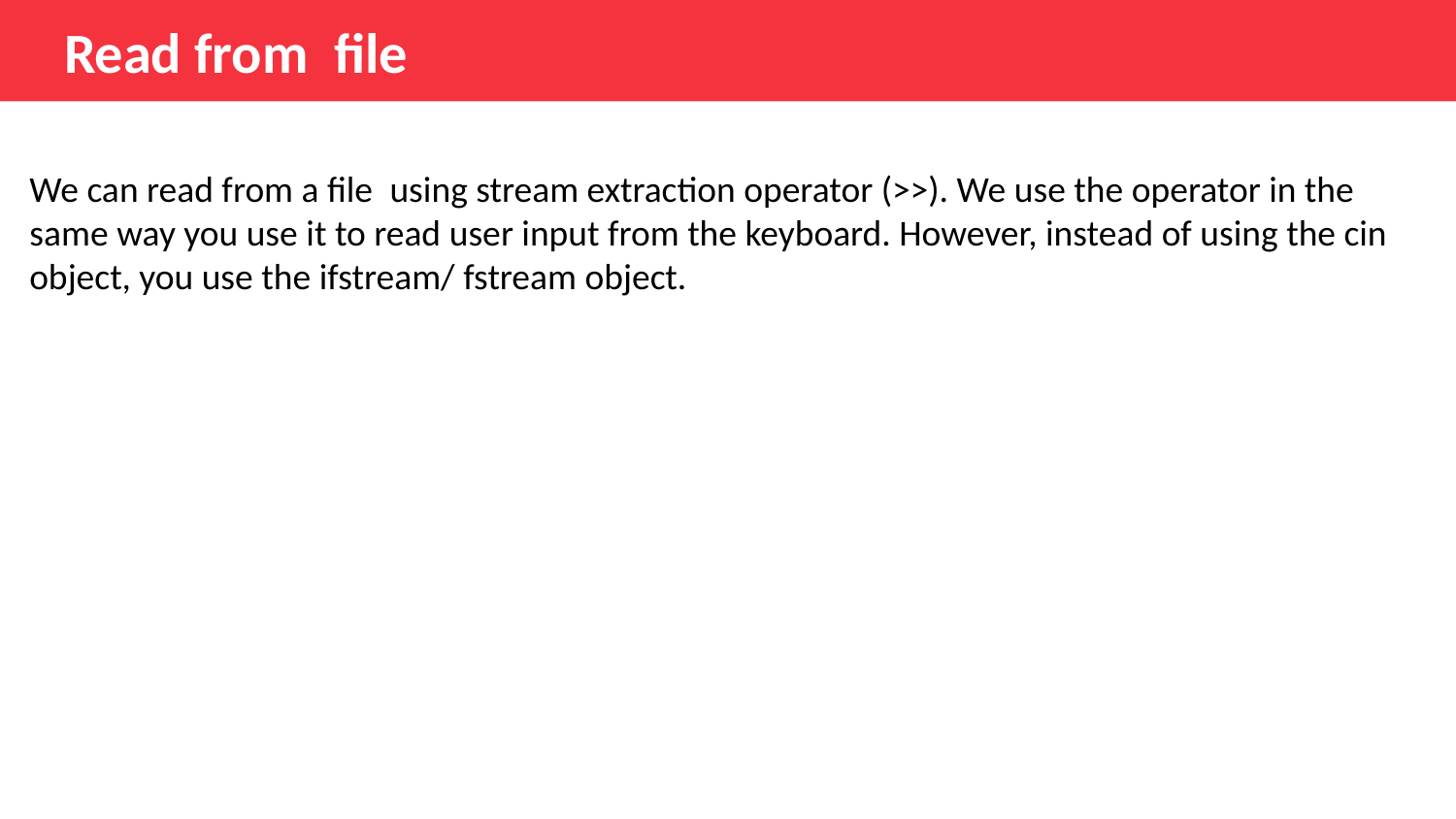

# Read from  file

We can read from a file  using stream extraction operator (>>). We use the operator in the same way you use it to read user input from the keyboard. However, instead of using the cin object, you use the ifstream/ fstream object.